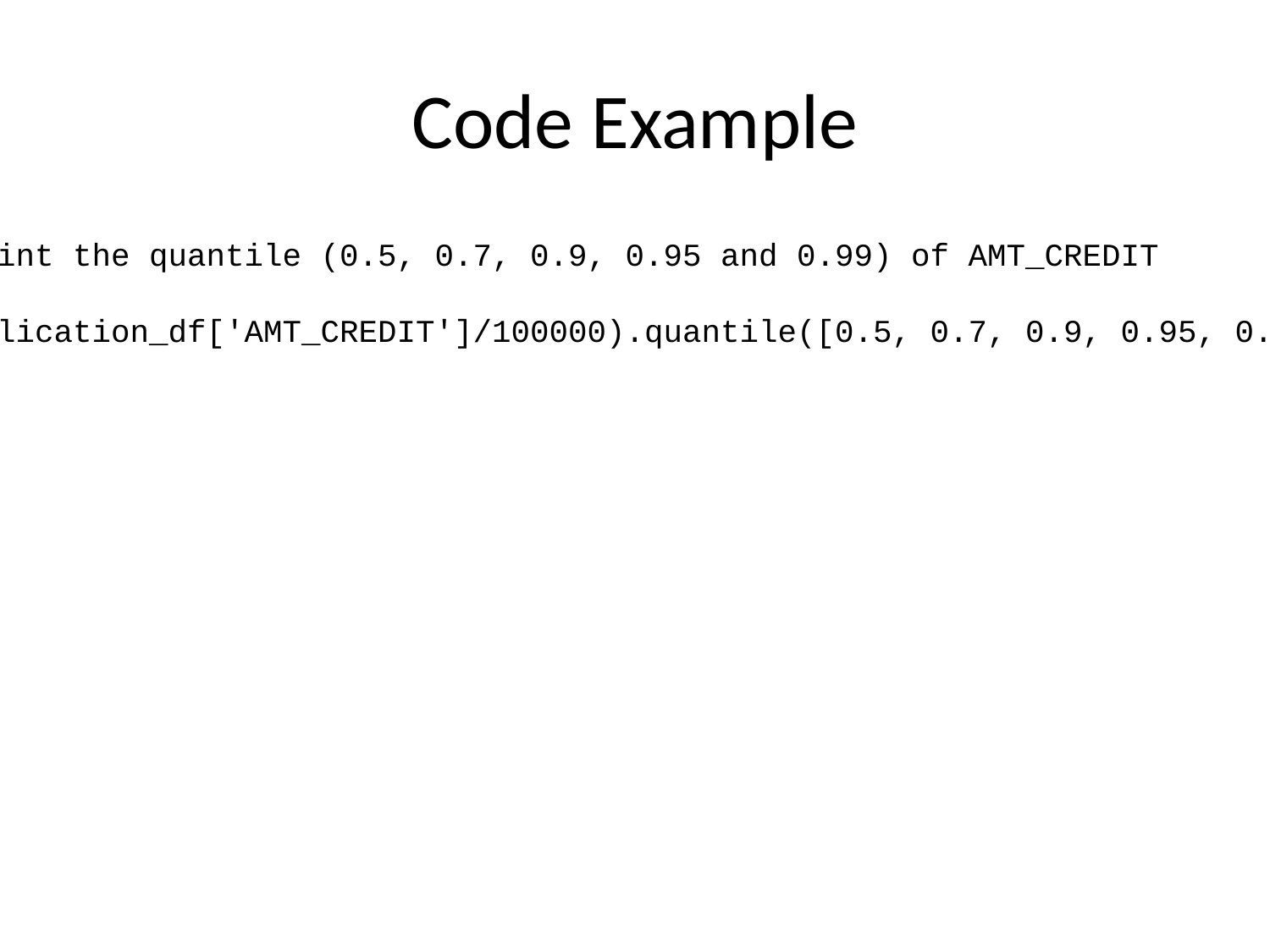

# Code Example

# print the quantile (0.5, 0.7, 0.9, 0.95 and 0.99) of AMT_CREDIT (application_df['AMT_CREDIT']/100000).quantile([0.5, 0.7, 0.9, 0.95, 0.99])